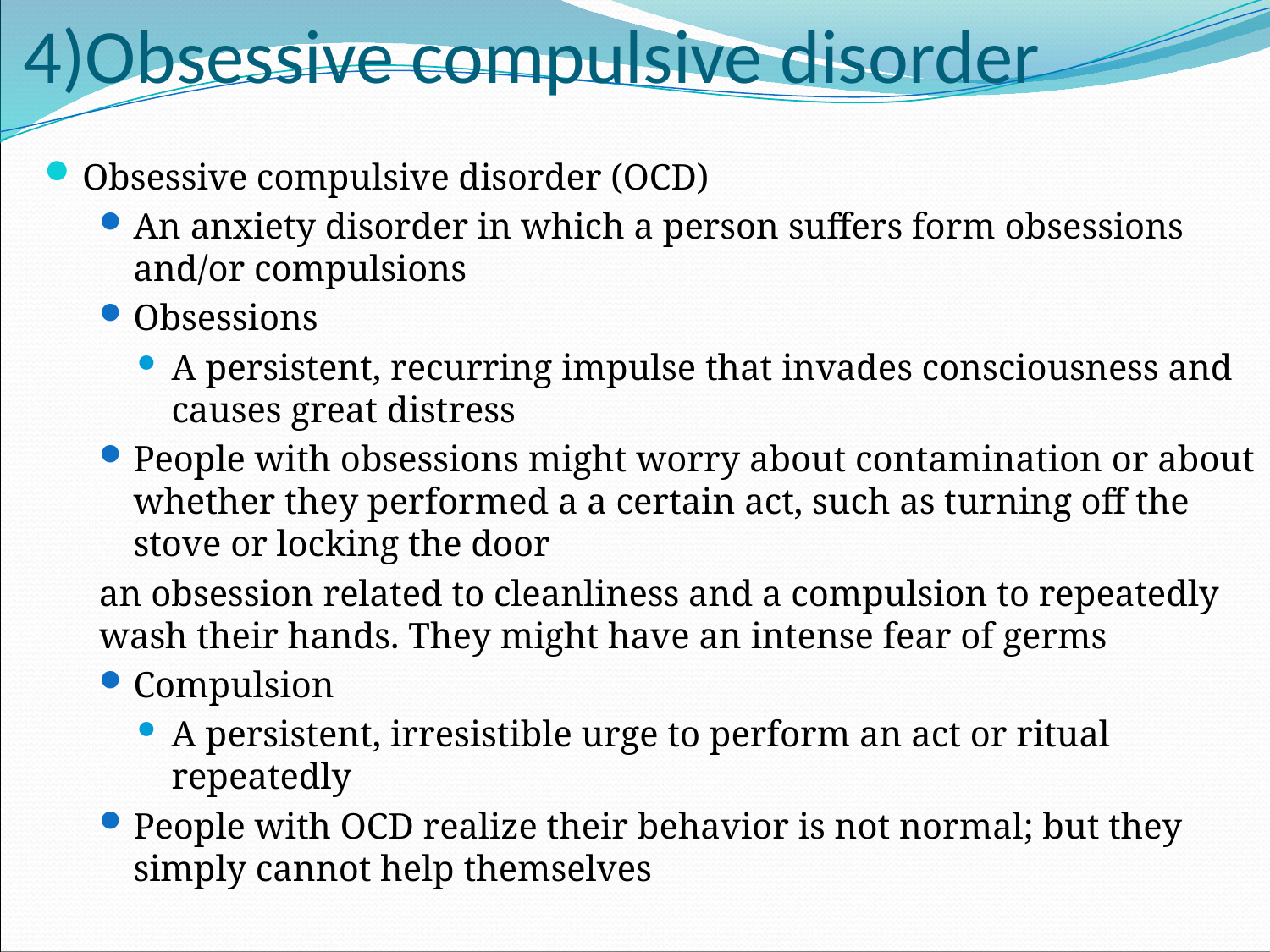

# 4)Obsessive compulsive disorder
Obsessive compulsive disorder (OCD)
An anxiety disorder in which a person suffers form obsessions and/or compulsions
Obsessions
A persistent, recurring impulse that invades consciousness and causes great distress
People with obsessions might worry about contamination or about whether they performed a a certain act, such as turning off the stove or locking the door
an obsession related to cleanliness and a compulsion to repeatedly wash their hands. They might have an intense fear of germs
Compulsion
A persistent, irresistible urge to perform an act or ritual repeatedly
People with OCD realize their behavior is not normal; but they simply cannot help themselves